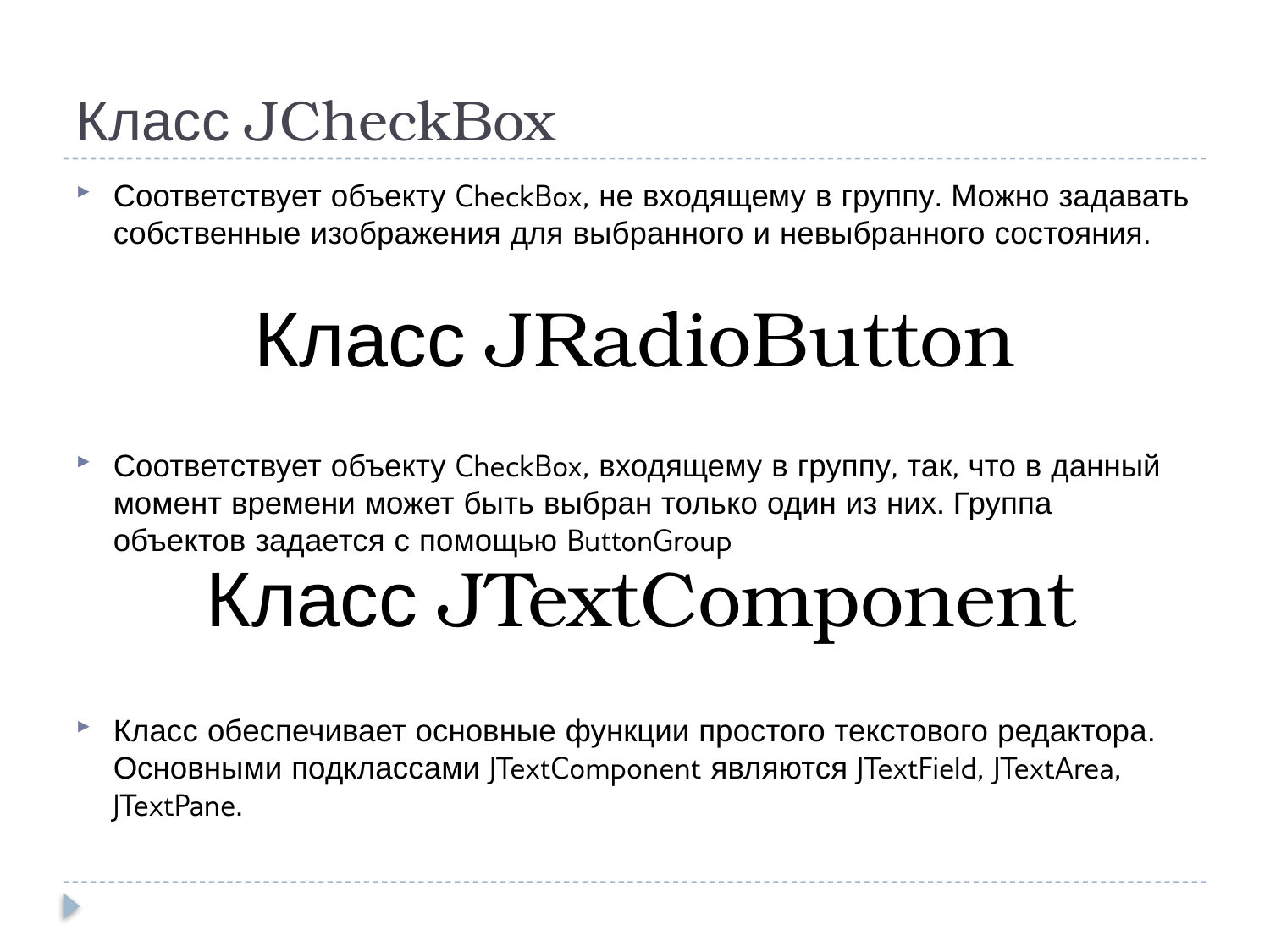

# Класс JCheckBox
Соответствует объекту CheckBox, не входящему в группу. Можно задавать собственные изображения для выбранного и невыбранного состояния.

Соответствует объекту CheckBox, входящему в группу, так, что в данный момент времени может быть выбран только один из них. Группа объектов задается с помощью ButtonGroup

Класс обеспечивает основные функции простого текстового редактора. Основными подклассами JTextComponent являются JTextField, JTextArea, JTextPane.
Класс JRadioButton
Класс JTextComponent